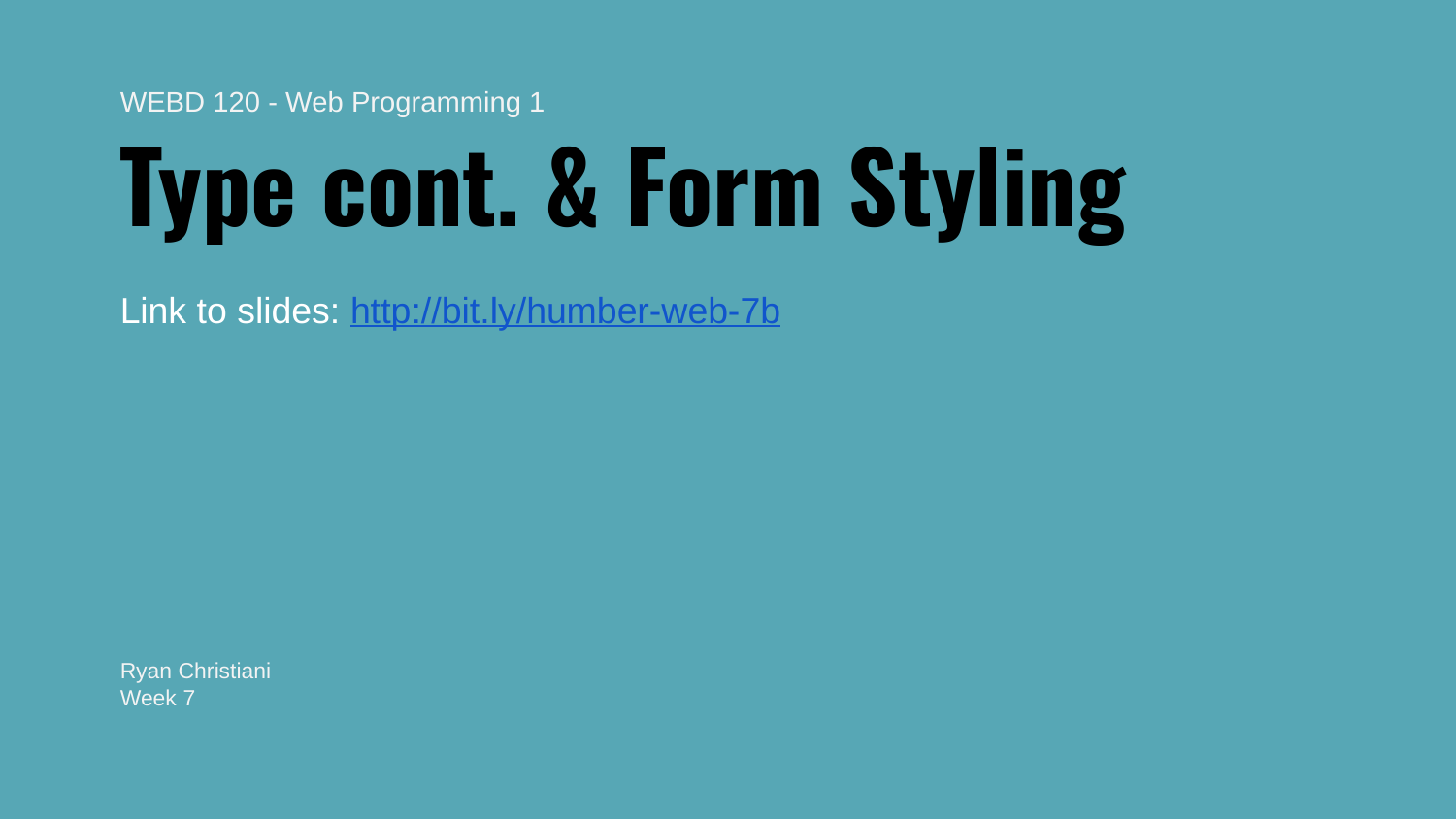

WEBD 120 - Web Programming 1
# Type cont. & Form Styling
Link to slides: http://bit.ly/humber-web-7b

Ryan Christiani
Week 7